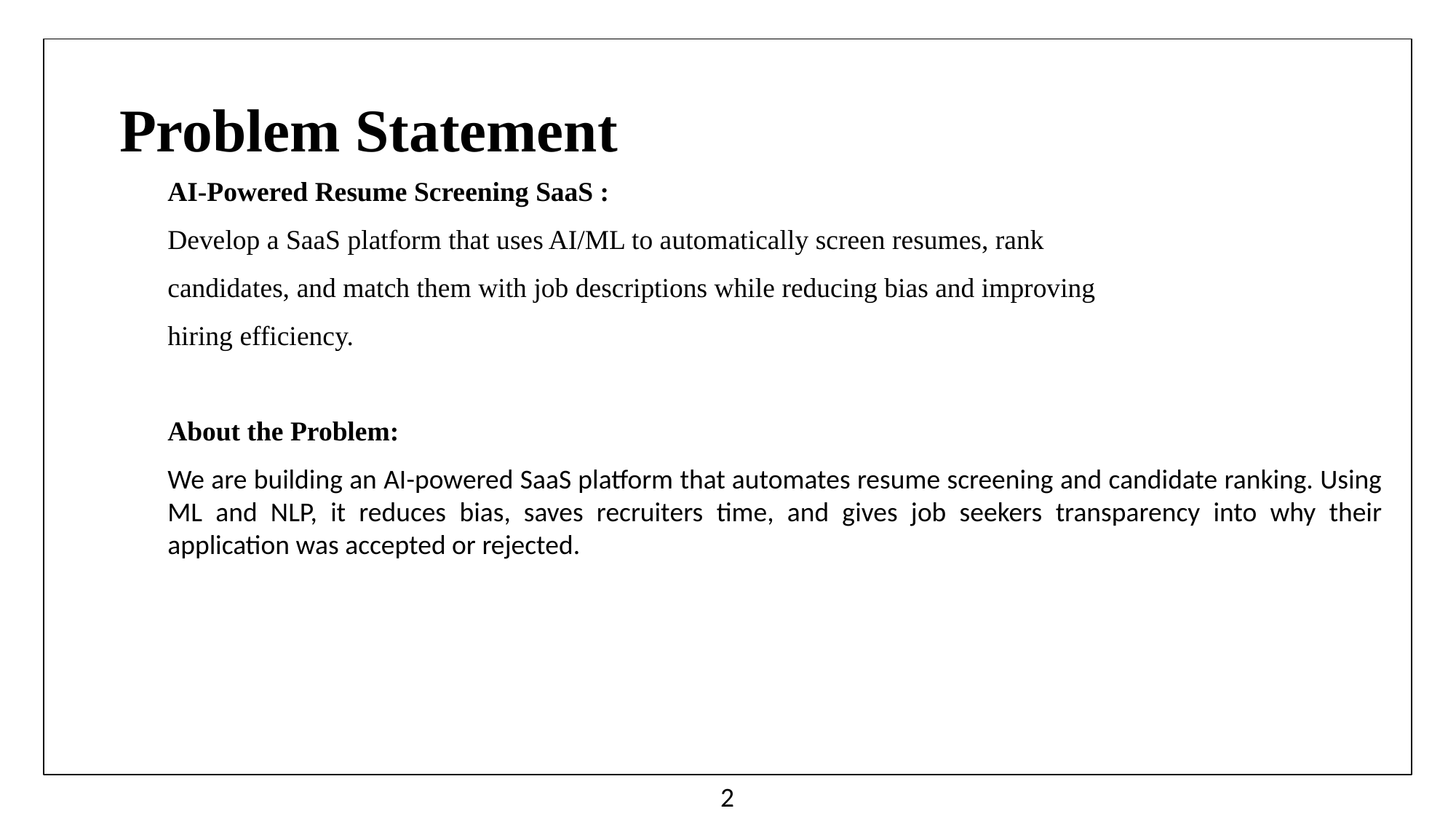

# Problem Statement
AI-Powered Resume Screening SaaS :
Develop a SaaS platform that uses AI/ML to automatically screen resumes, rank
candidates, and match them with job descriptions while reducing bias and improving
hiring efficiency.

About the Problem:
We are building an AI-powered SaaS platform that automates resume screening and candidate ranking. Using ML and NLP, it reduces bias, saves recruiters time, and gives job seekers transparency into why their application was accepted or rejected.

2